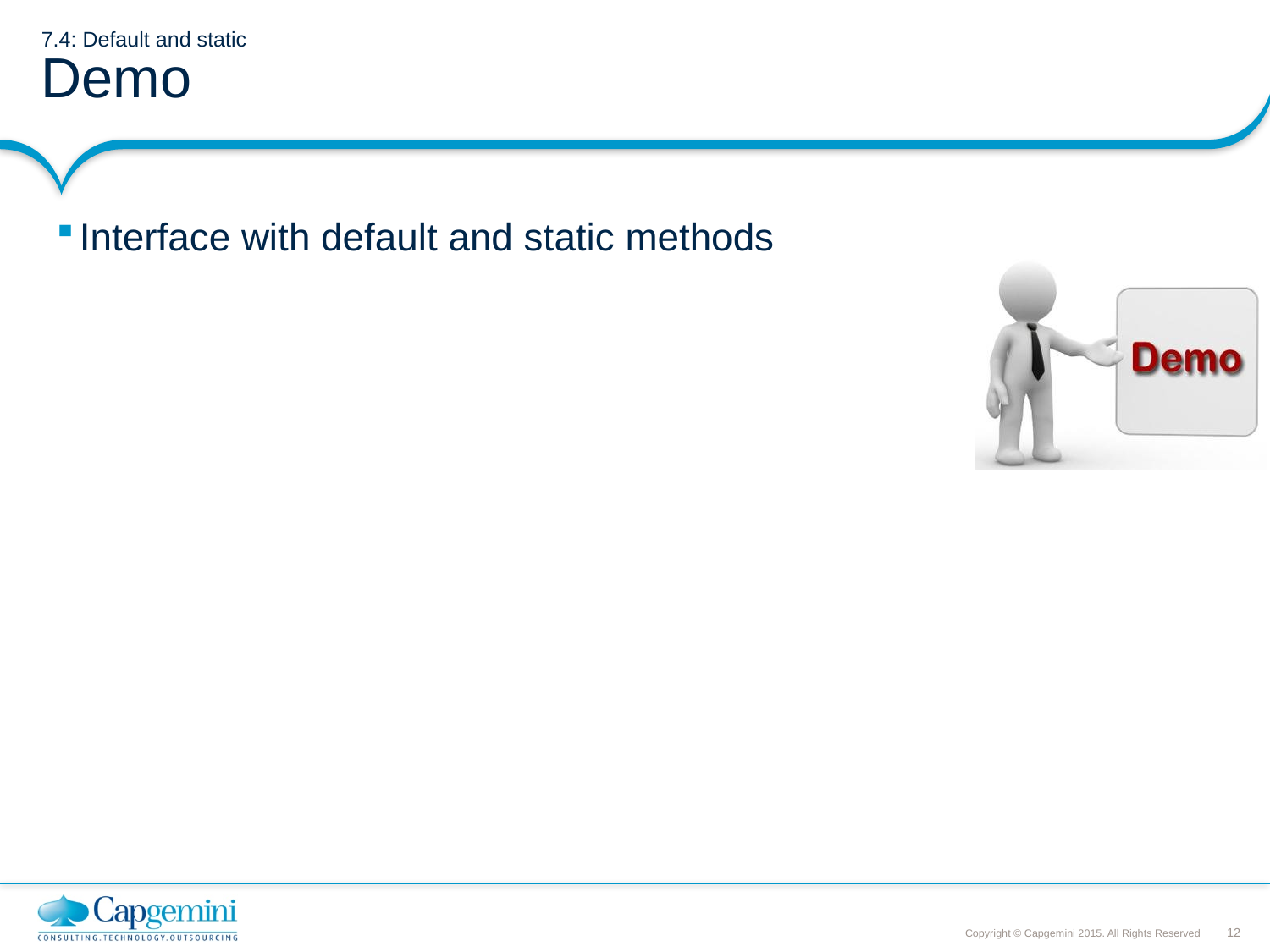

# 7.4: Default and static Demo
Interface with default and static methods